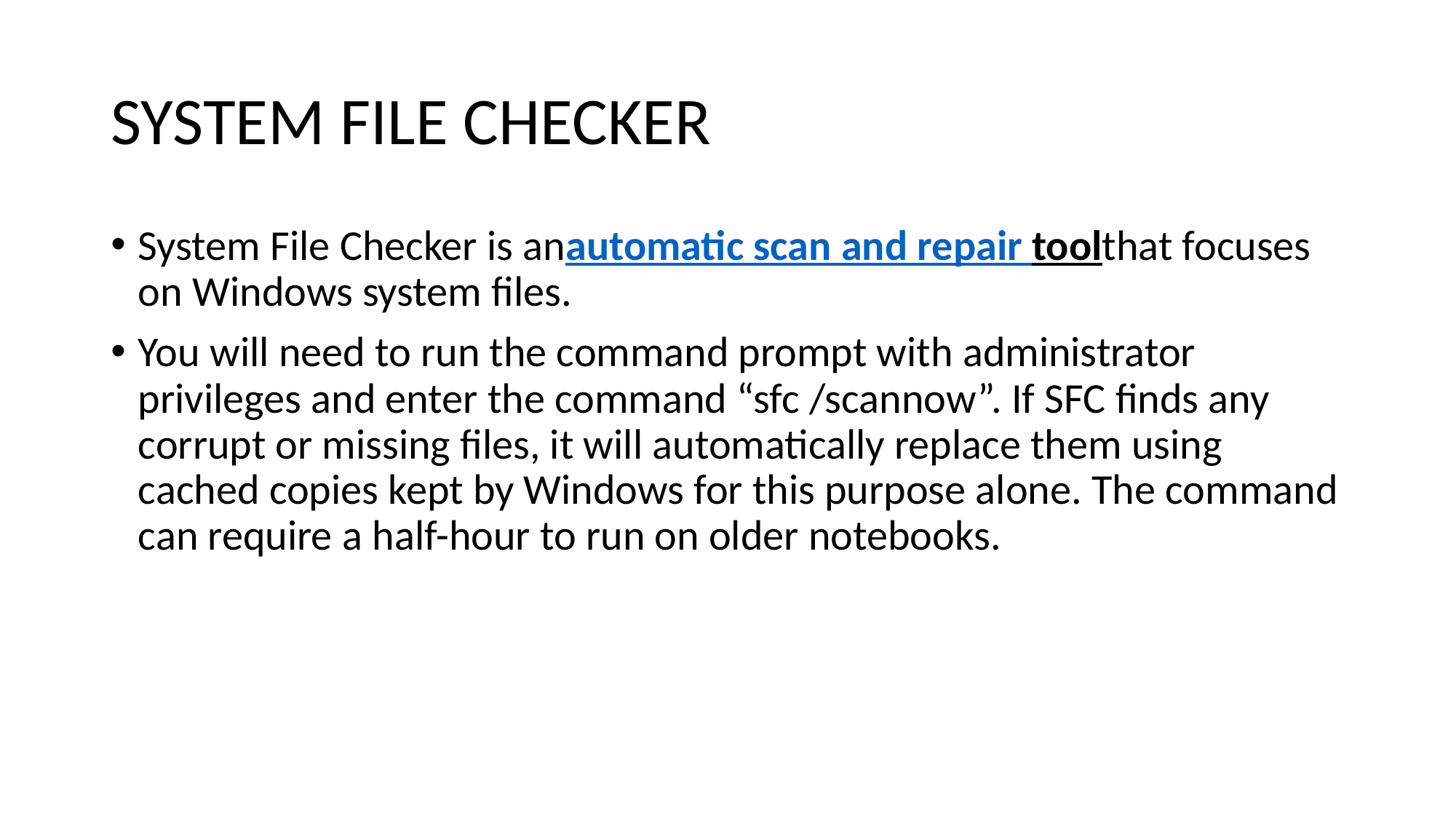

# SYSTEM FILE CHECKER
System File Checker is anautomatic scan and repair toolthat focuses on Windows system files.
You will need to run the command prompt with administrator privileges and enter the command “sfc /scannow”. If SFC finds any corrupt or missing files, it will automatically replace them using cached copies kept by Windows for this purpose alone. The command can require a half-hour to run on older notebooks.